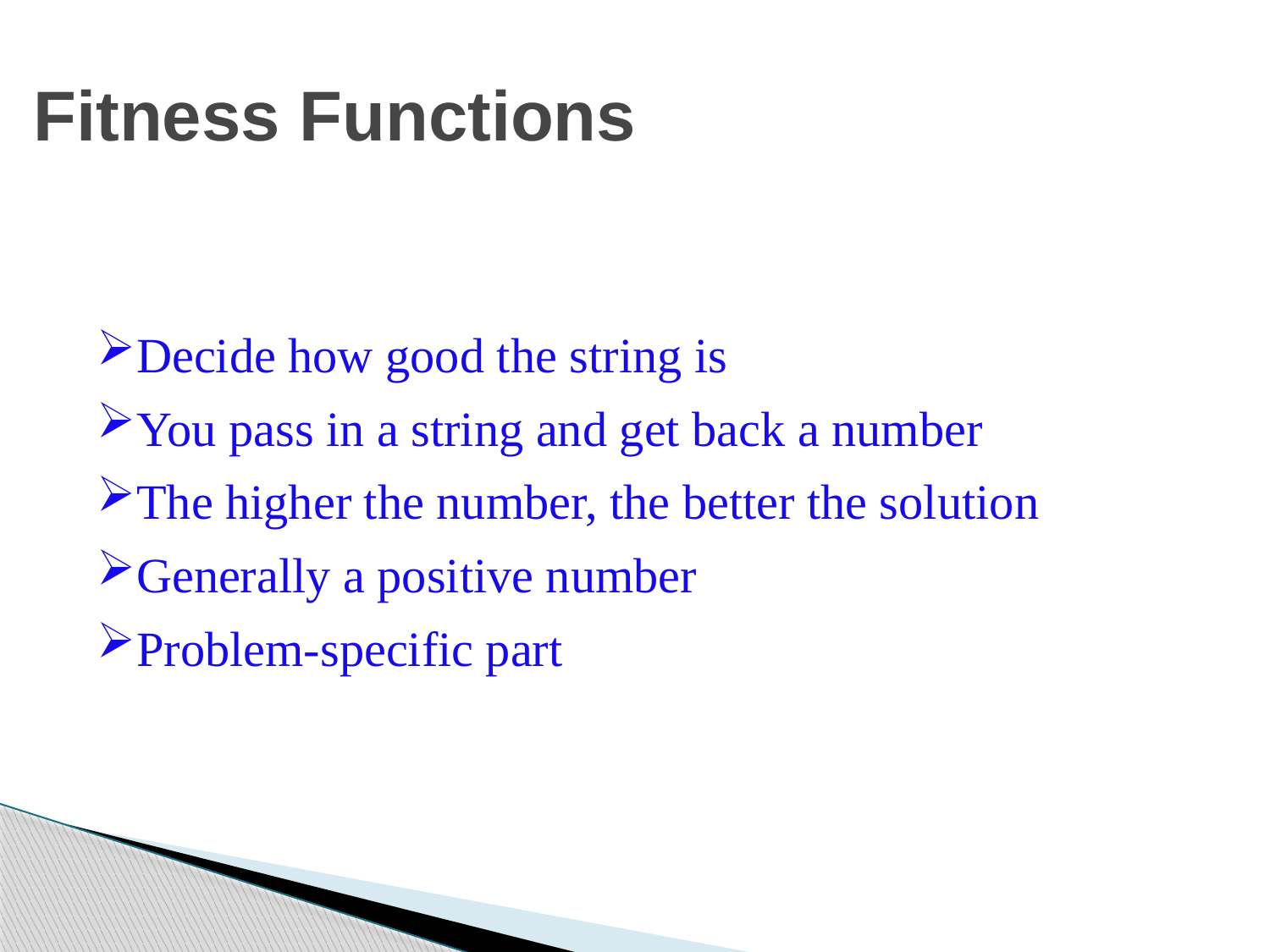

Fitness Functions
Decide how good the string is
You pass in a string and get back a number
The higher the number, the better the solution
Generally a positive number
Problem-specific part